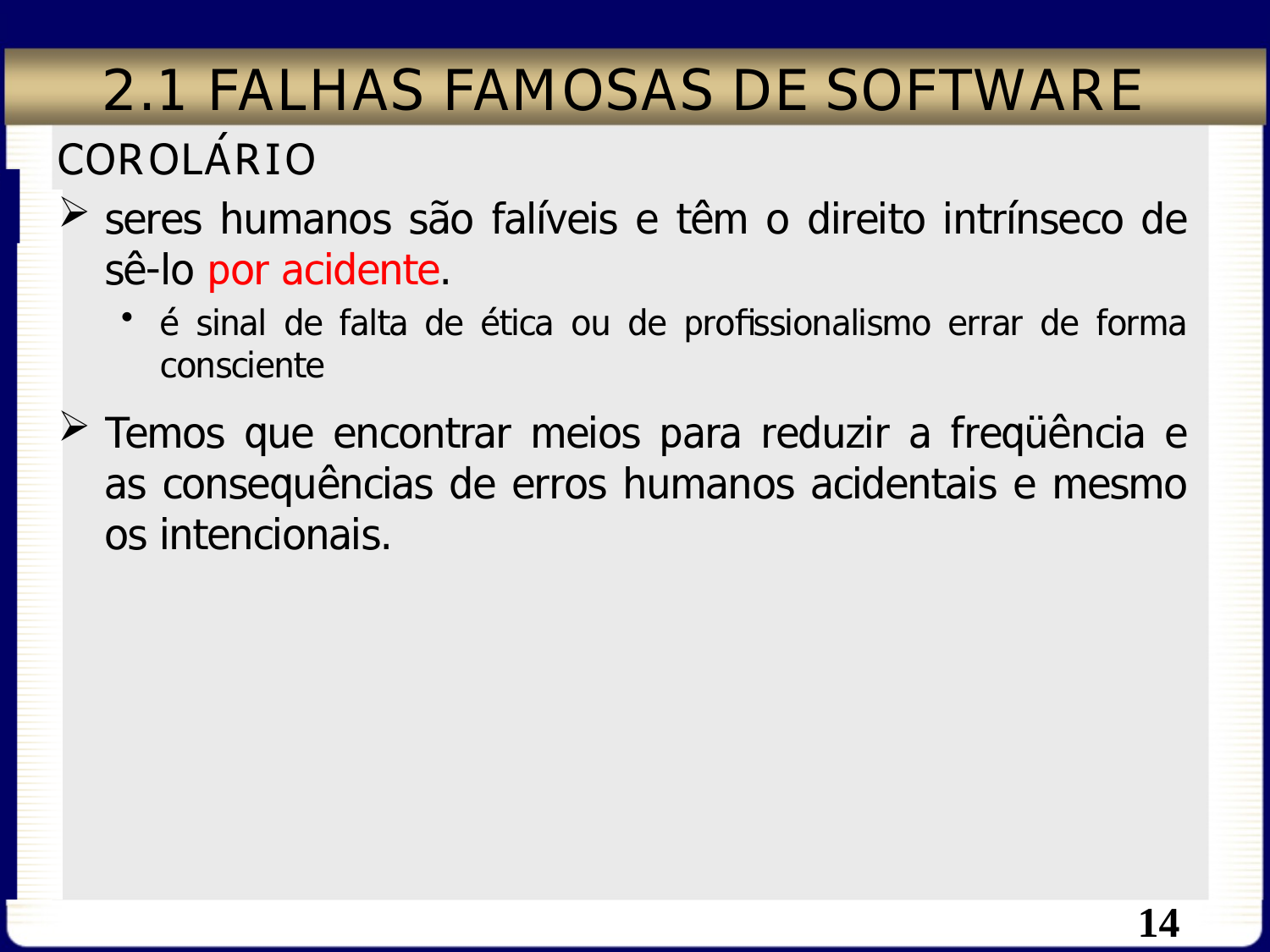

# 2.1 FALHAS FAMOSAS DE SOFTWARE
COROLÁRIO
seres humanos são falíveis e têm o direito intrínseco de sê-lo por acidente.
é sinal de falta de ética ou de profissionalismo errar de forma consciente
Temos que encontrar meios para reduzir a freqüência e as consequências de erros humanos acidentais e mesmo os intencionais.

14